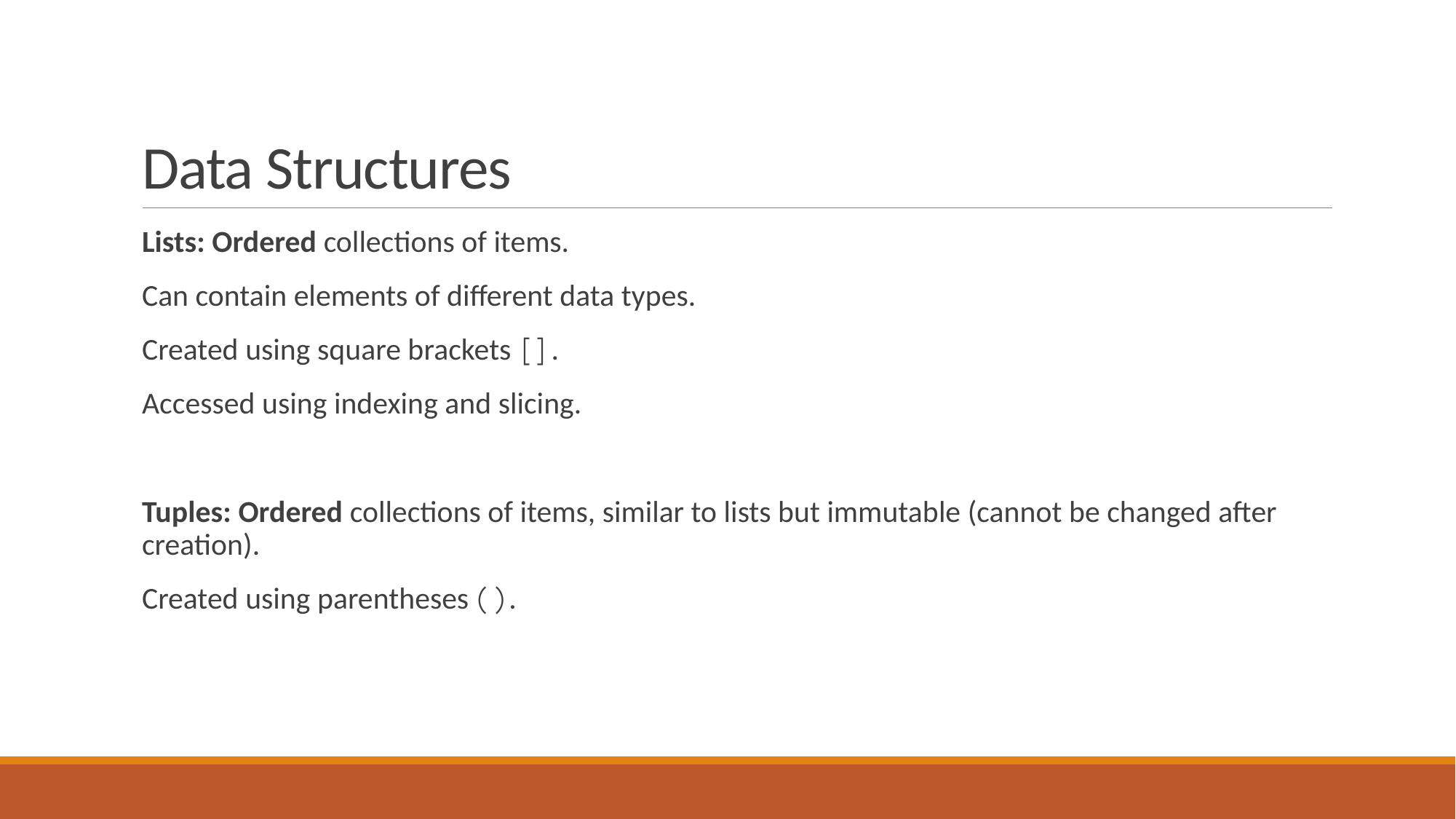

# Data Structures
Lists: Ordered collections of items.
Can contain elements of different data types.
Created using square brackets [].
Accessed using indexing and slicing.

Tuples: Ordered collections of items, similar to lists but immutable (cannot be changed after creation).
Created using parentheses ().